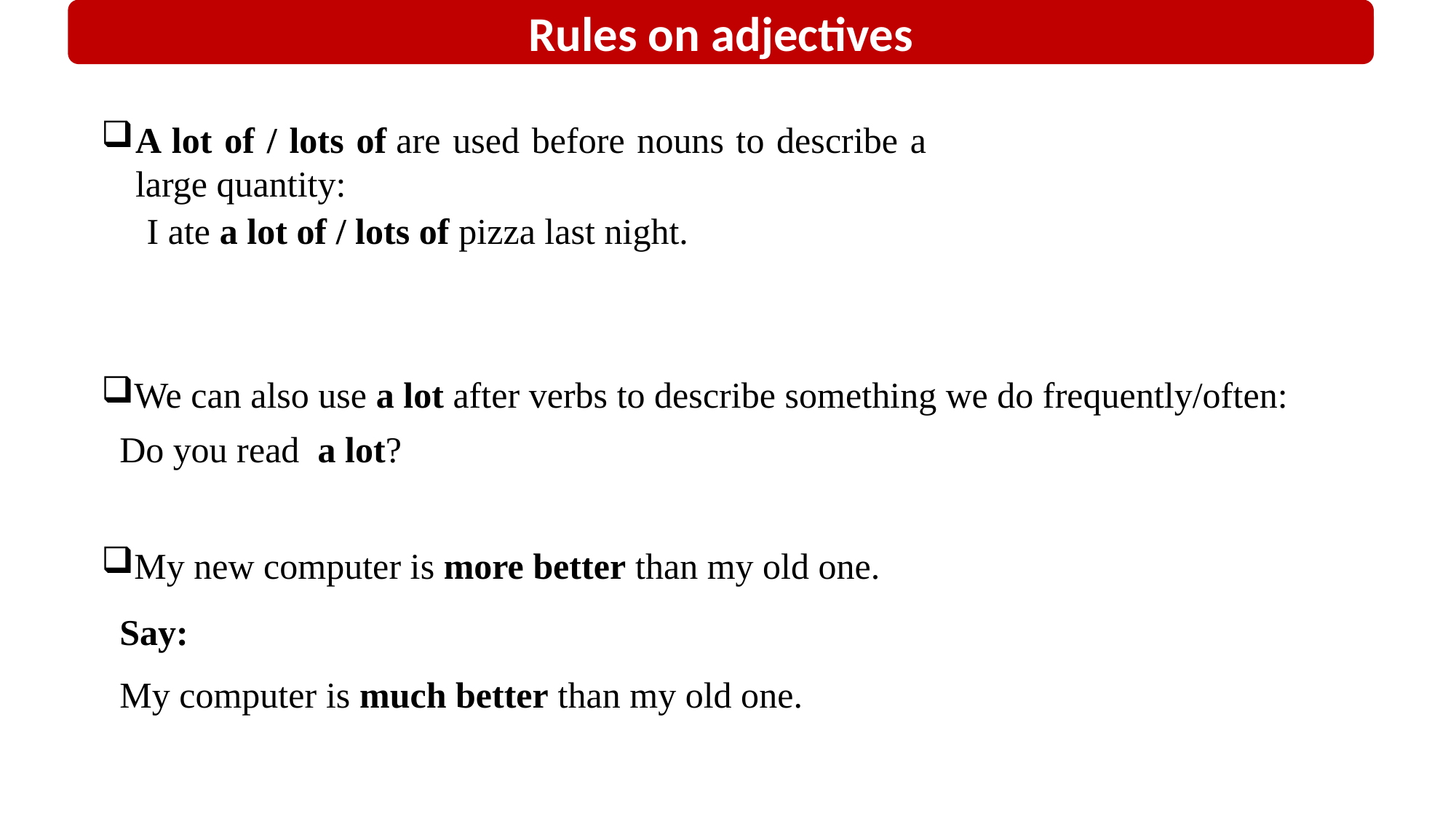

Rules on adjectives
A lot of / lots of are used before nouns to describe a large quantity:
     I ate a lot of / lots of pizza last night.

We can also use a lot after verbs to describe something we do frequently/often:
  Do you read  a lot?

My new computer is more better than my old one.
  Say:
  My computer is much better than my old one.